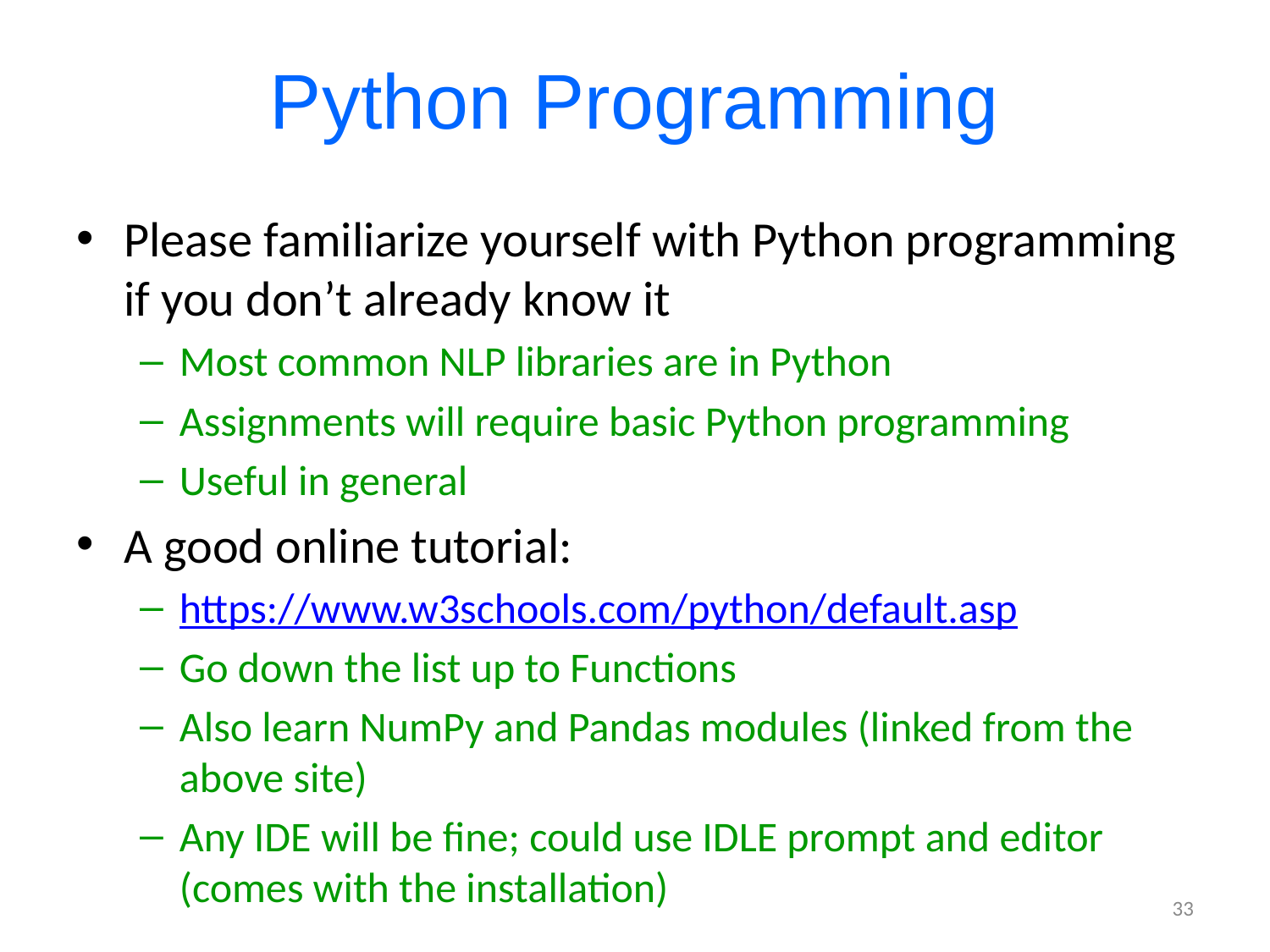

# Python Programming
Please familiarize yourself with Python programming if you don’t already know it
Most common NLP libraries are in Python
Assignments will require basic Python programming
Useful in general
A good online tutorial:
https://www.w3schools.com/python/default.asp
Go down the list up to Functions
Also learn NumPy and Pandas modules (linked from the above site)
Any IDE will be fine; could use IDLE prompt and editor (comes with the installation)

33